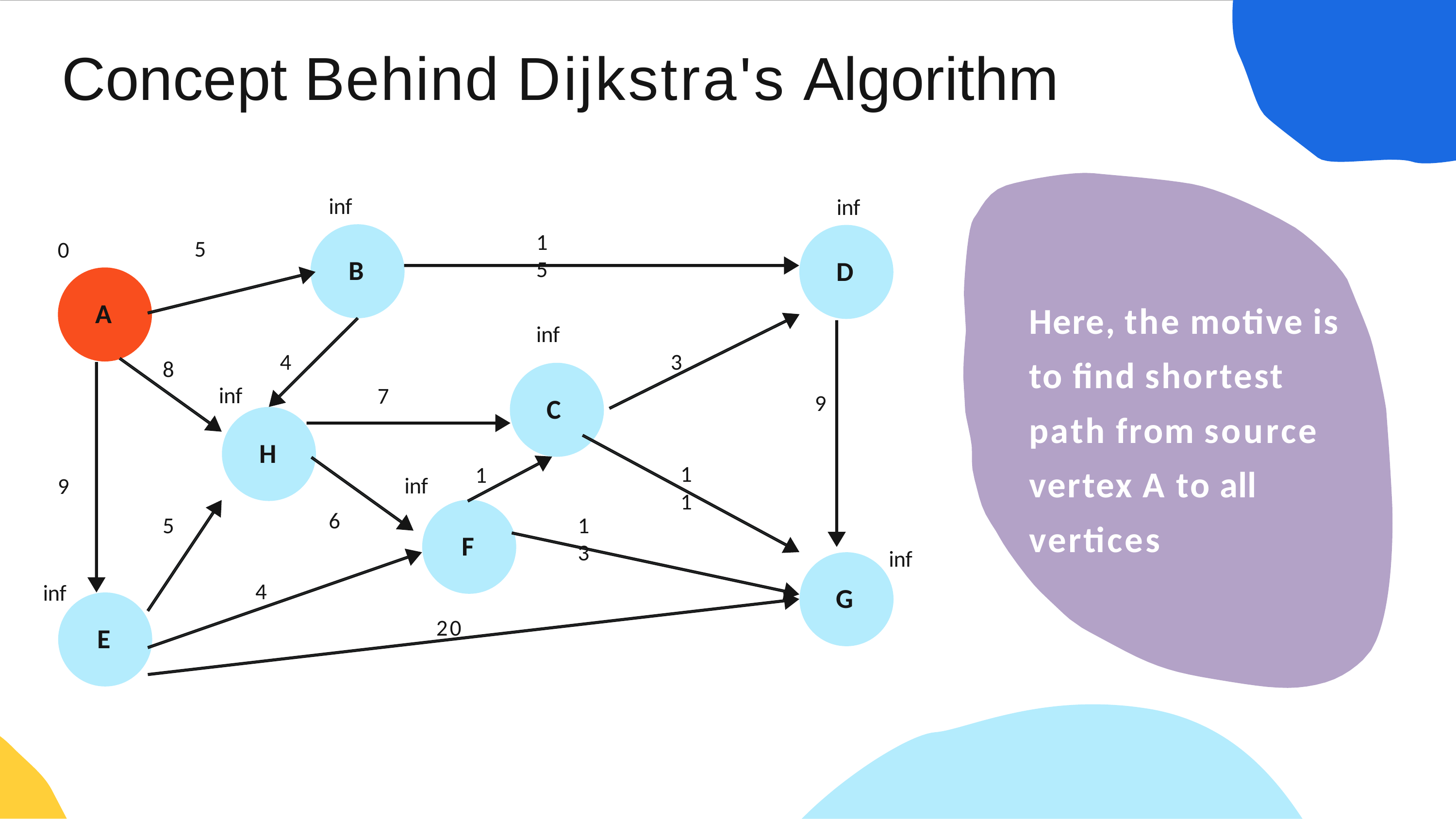

# Concept Behind Dijkstra's Algorithm

Here, the motive is to find shortest path from source vertex A to all vertices
inf
inf

15
5
0
B
D

A
inf
4
3
8

inf
7
9
C

H
11
1
inf
9

6
5
13
F
inf

4
inf
G

20
E